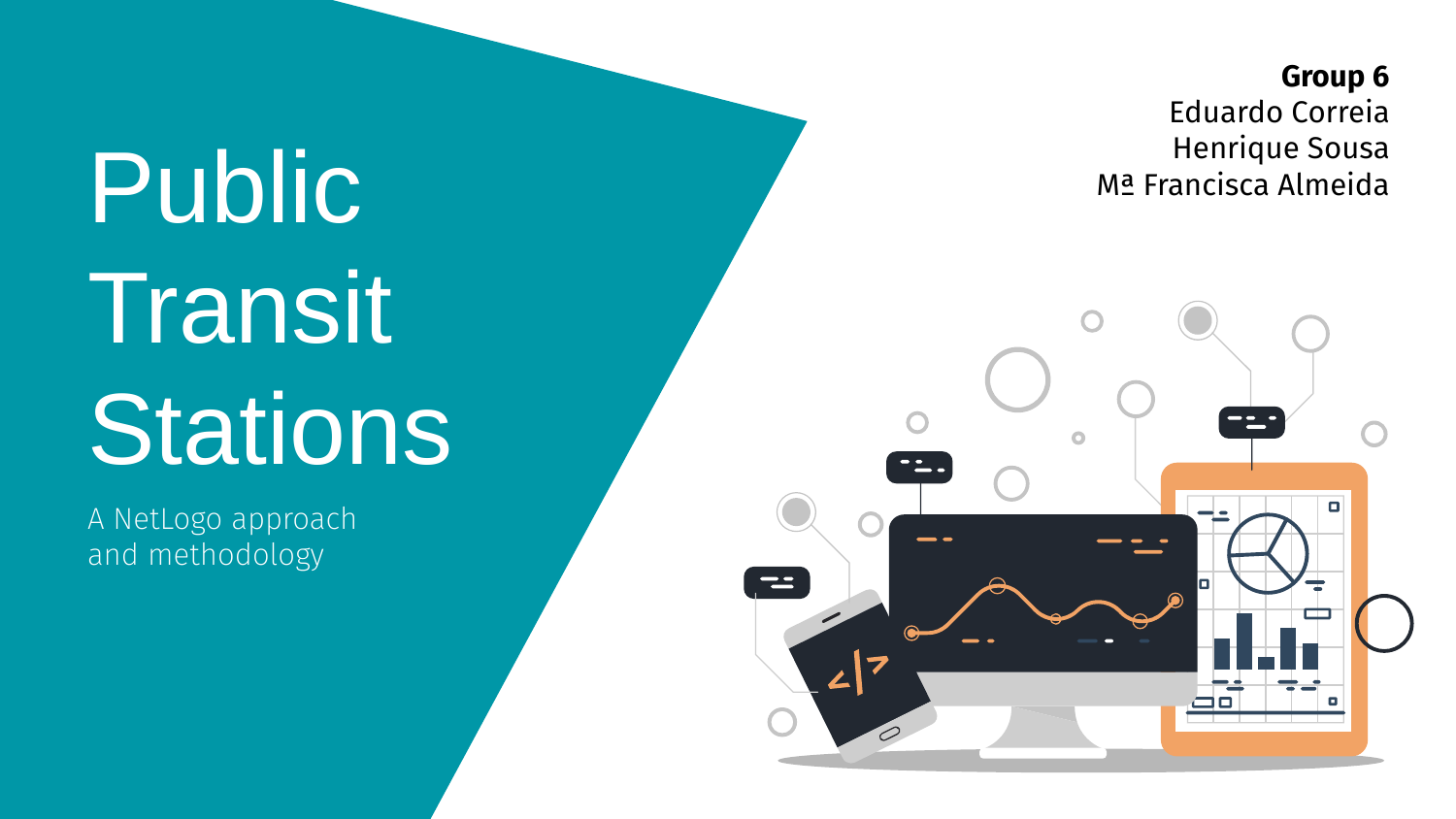

Group 6
Eduardo Correia
Henrique Sousa
Mª Francisca Almeida
Public
Transit
Stations

A NetLogo approach
and methodology